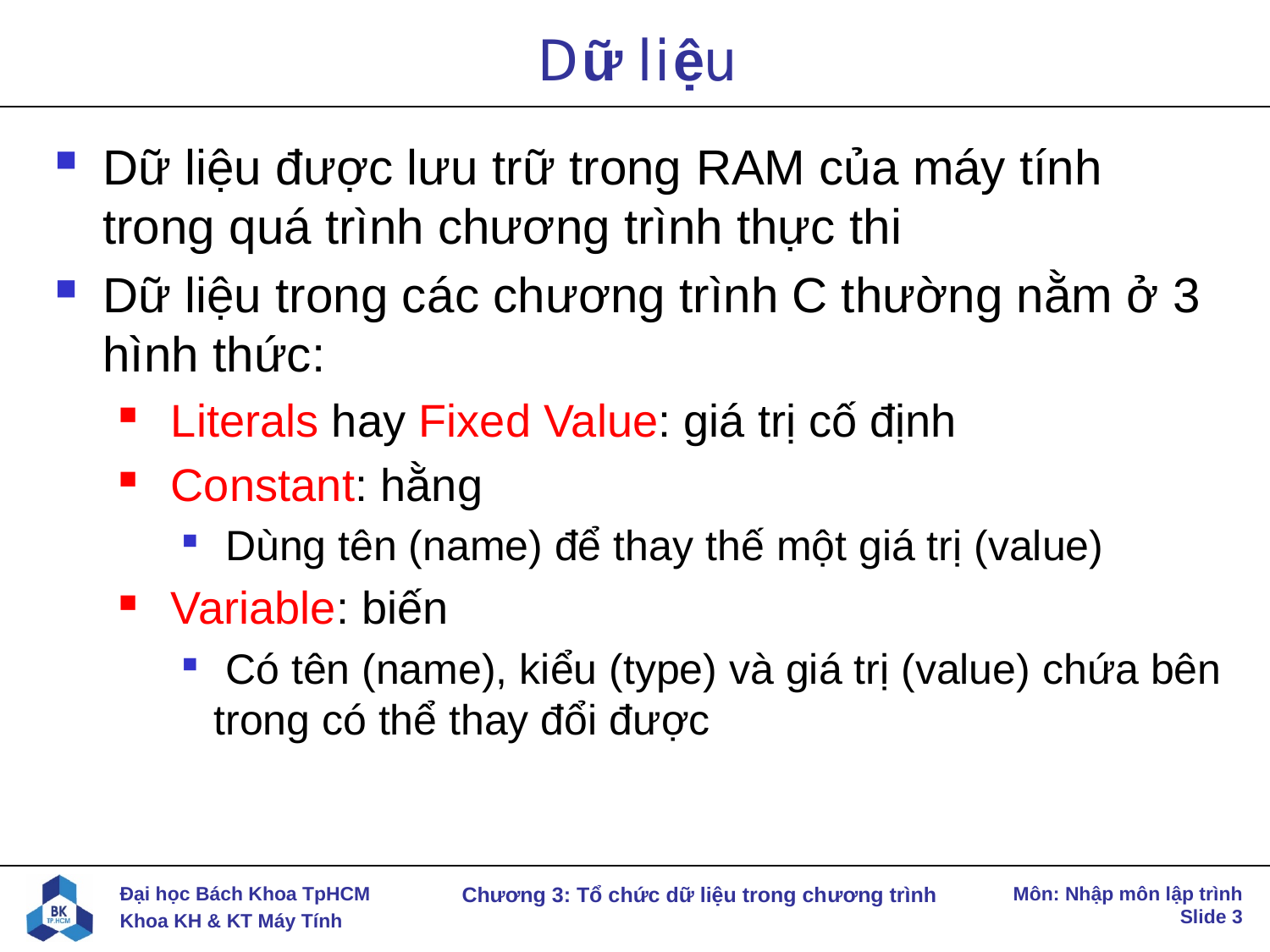

# Dữ liệu
Dữ liệu được lưu trữ trong RAM của máy tính trong quá trình chương trình thực thi
Dữ liệu trong các chương trình C thường nằm ở 3 hình thức:
 Literals hay Fixed Value: giá trị cố định
 Constant: hằng
 Dùng tên (name) để thay thế một giá trị (value)
 Variable: biến
 Có tên (name), kiểu (type) và giá trị (value) chứa bên trong có thể thay đổi được